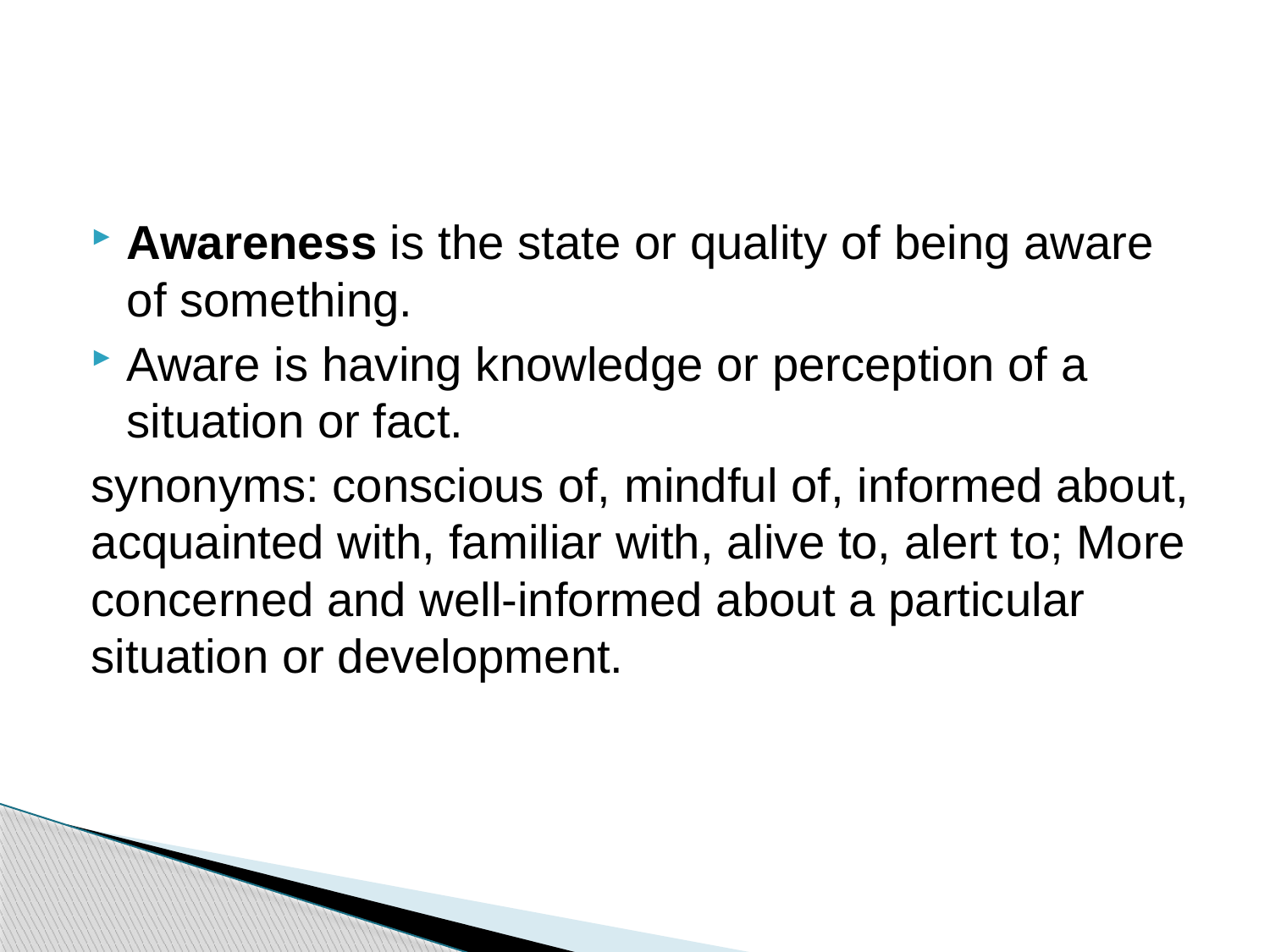

#
Awareness is the state or quality of being aware of something.
Aware is having knowledge or perception of a situation or fact.
synonyms: conscious of, mindful of, informed about, acquainted with, familiar with, alive to, alert to; More concerned and well-informed about a particular situation or development.